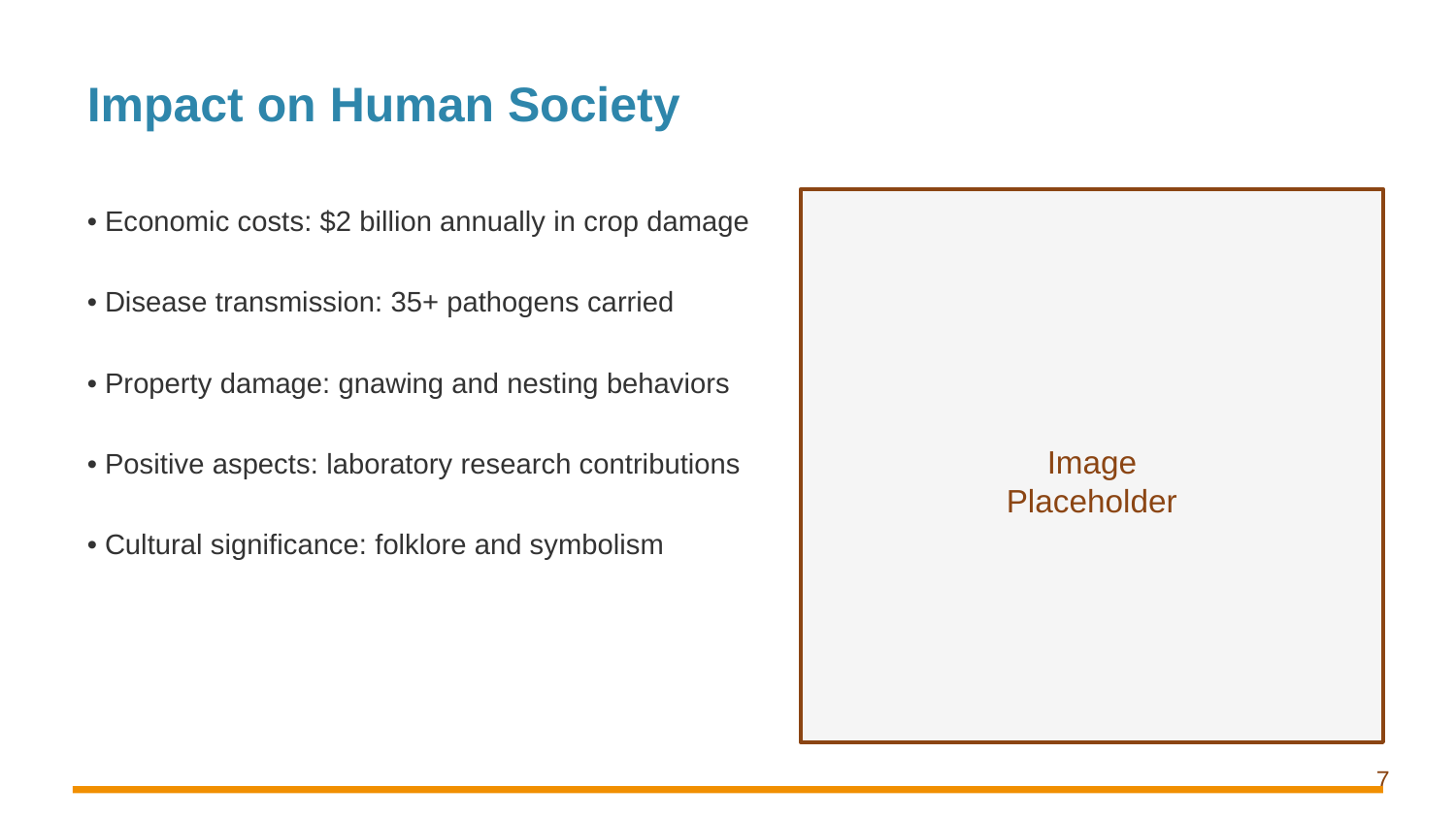

Impact on Human Society
• Economic costs: $2 billion annually in crop damage

• Disease transmission: 35+ pathogens carried

• Property damage: gnawing and nesting behaviors

• Positive aspects: laboratory research contributions

• Cultural significance: folklore and symbolism

Image
Placeholder
7